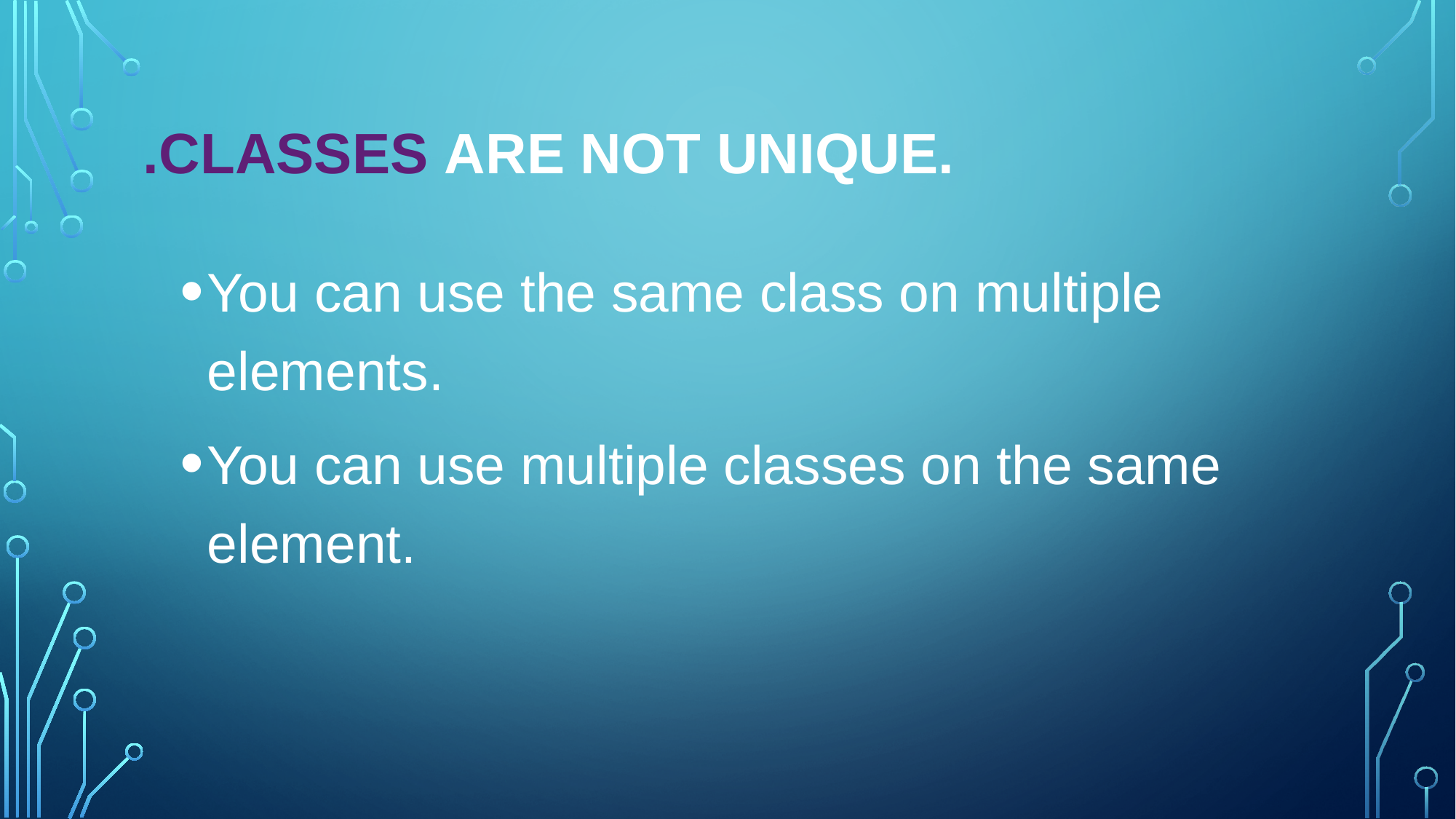

# .Classes are NOT unique.
You can use the same class on multiple elements.
You can use multiple classes on the same element.